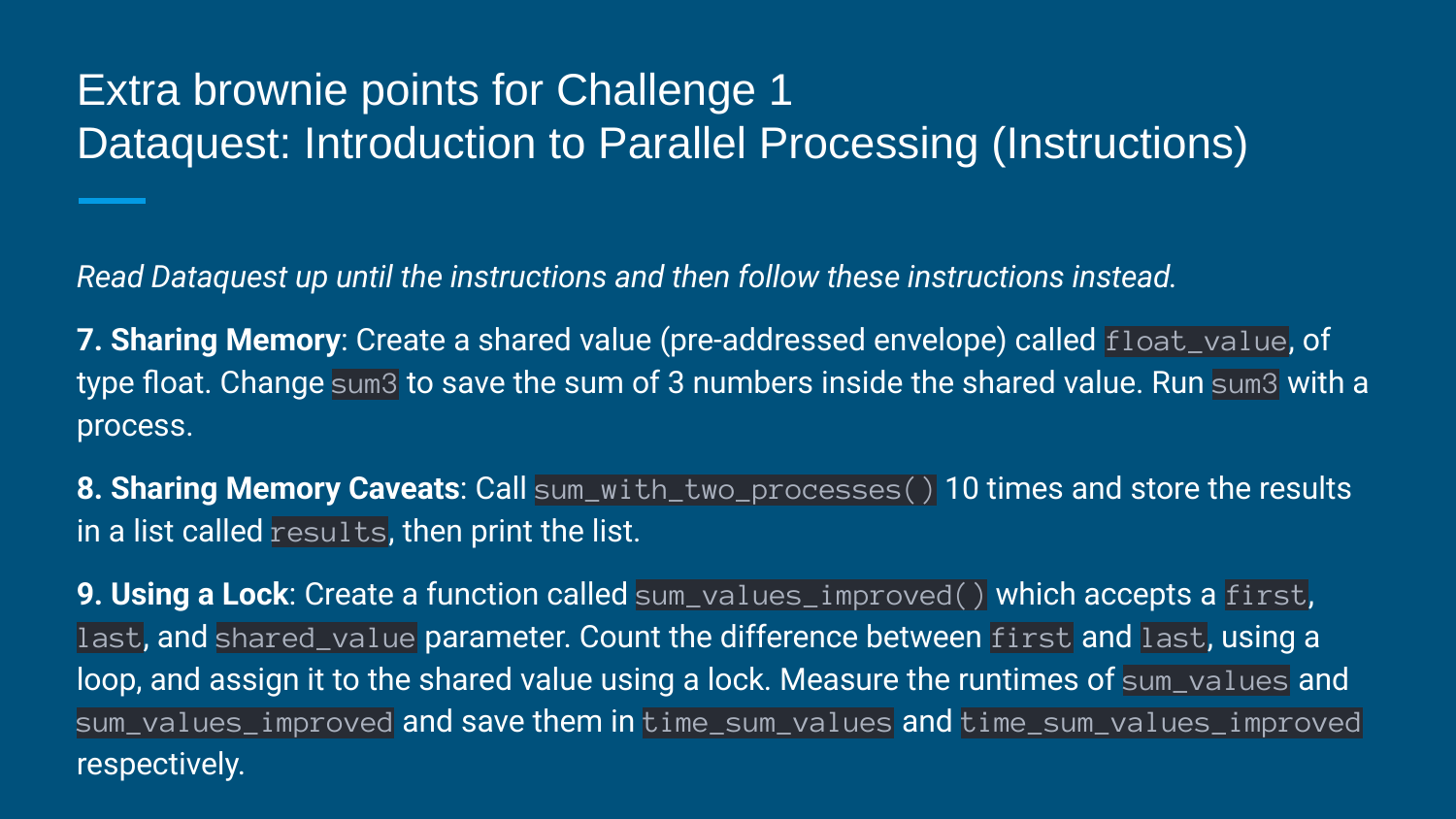

# Extra brownie points for Challenge 1
Dataquest: Introduction to Parallel Processing (Instructions)
Read Dataquest up until the instructions and then follow these instructions instead.
7. Sharing Memory: Create a shared value (pre-addressed envelope) called float_value, of type float. Change sum3 to save the sum of 3 numbers inside the shared value. Run sum3 with a process.
8. Sharing Memory Caveats: Call sum_with_two_processes() 10 times and store the results in a list called results, then print the list.
9. Using a Lock: Create a function called sum_values_improved() which accepts a first, last, and shared_value parameter. Count the difference between first and last, using a loop, and assign it to the shared value using a lock. Measure the runtimes of sum_values and sum_values_improved and save them in time_sum_values and time_sum_values_improved respectively.